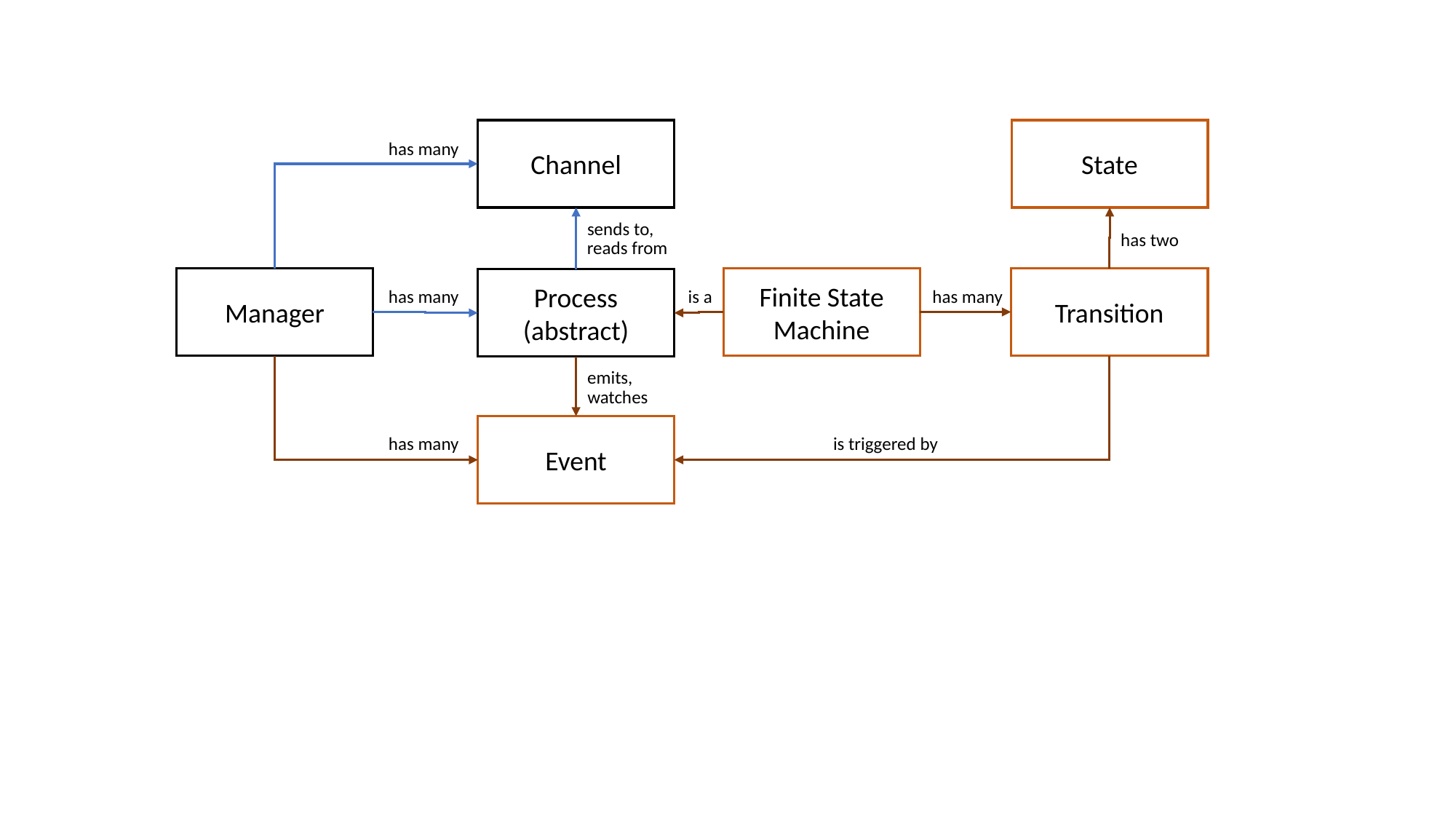

Channel
State
has many
sends to,
has two
reads from
Transition
Finite State
Machine
Manager
Process
(abstract)
has many
is a
has many
emits,
watches
Event
has many
is triggered by